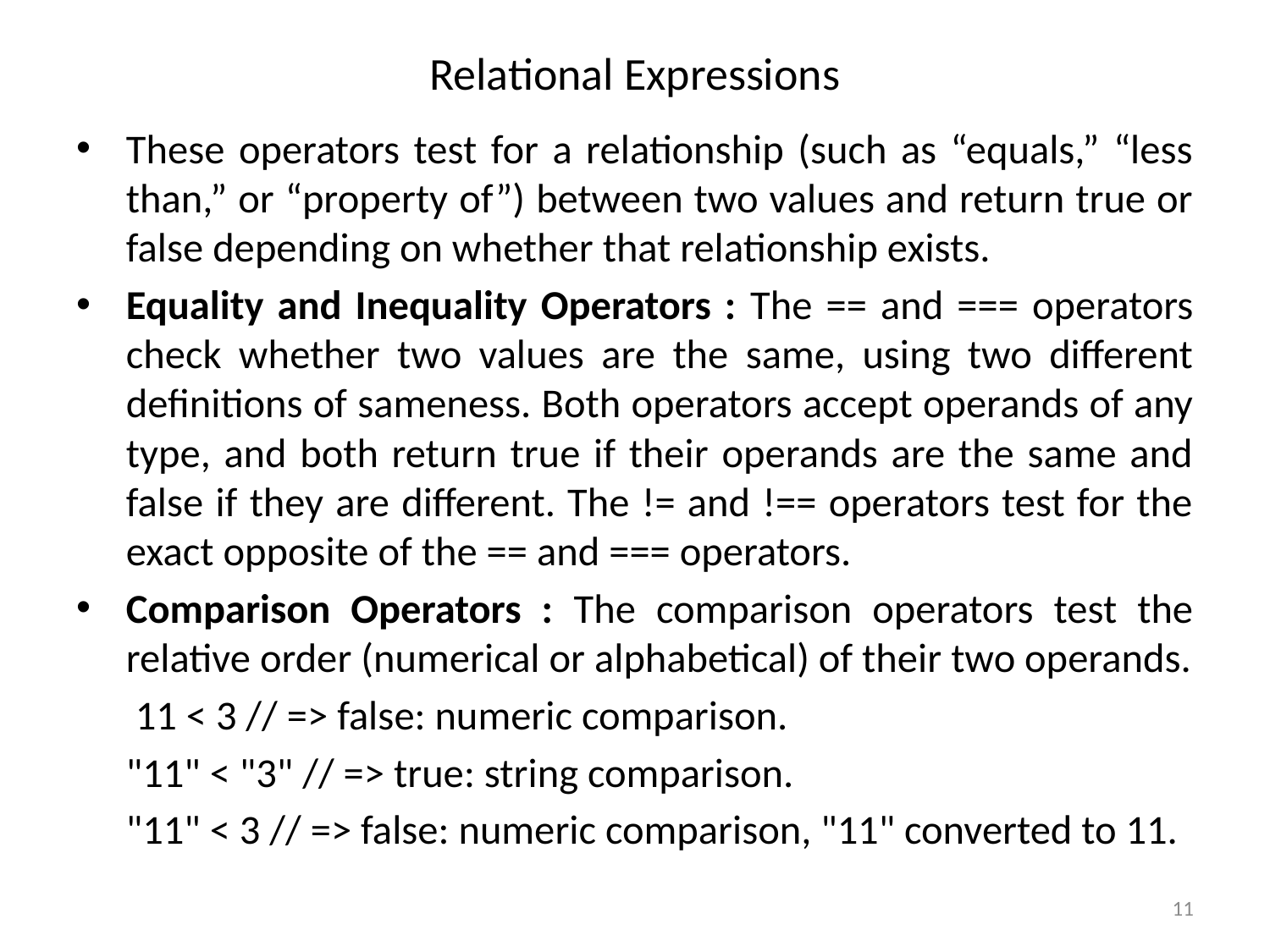

# Relational Expressions
These operators test for a relationship (such as “equals,” “less than,” or “property of”) between two values and return true or false depending on whether that relationship exists.
Equality and Inequality Operators : The == and === operators check whether two values are the same, using two different definitions of sameness. Both operators accept operands of any type, and both return true if their operands are the same and false if they are different. The != and !== operators test for the exact opposite of the == and === operators.
Comparison Operators : The comparison operators test the relative order (numerical or alphabetical) of their two operands.
	 11 < 3 // => false: numeric comparison.
	"11" < "3" // => true: string comparison.
	"11" < 3 // => false: numeric comparison, "11" converted to 11.
11